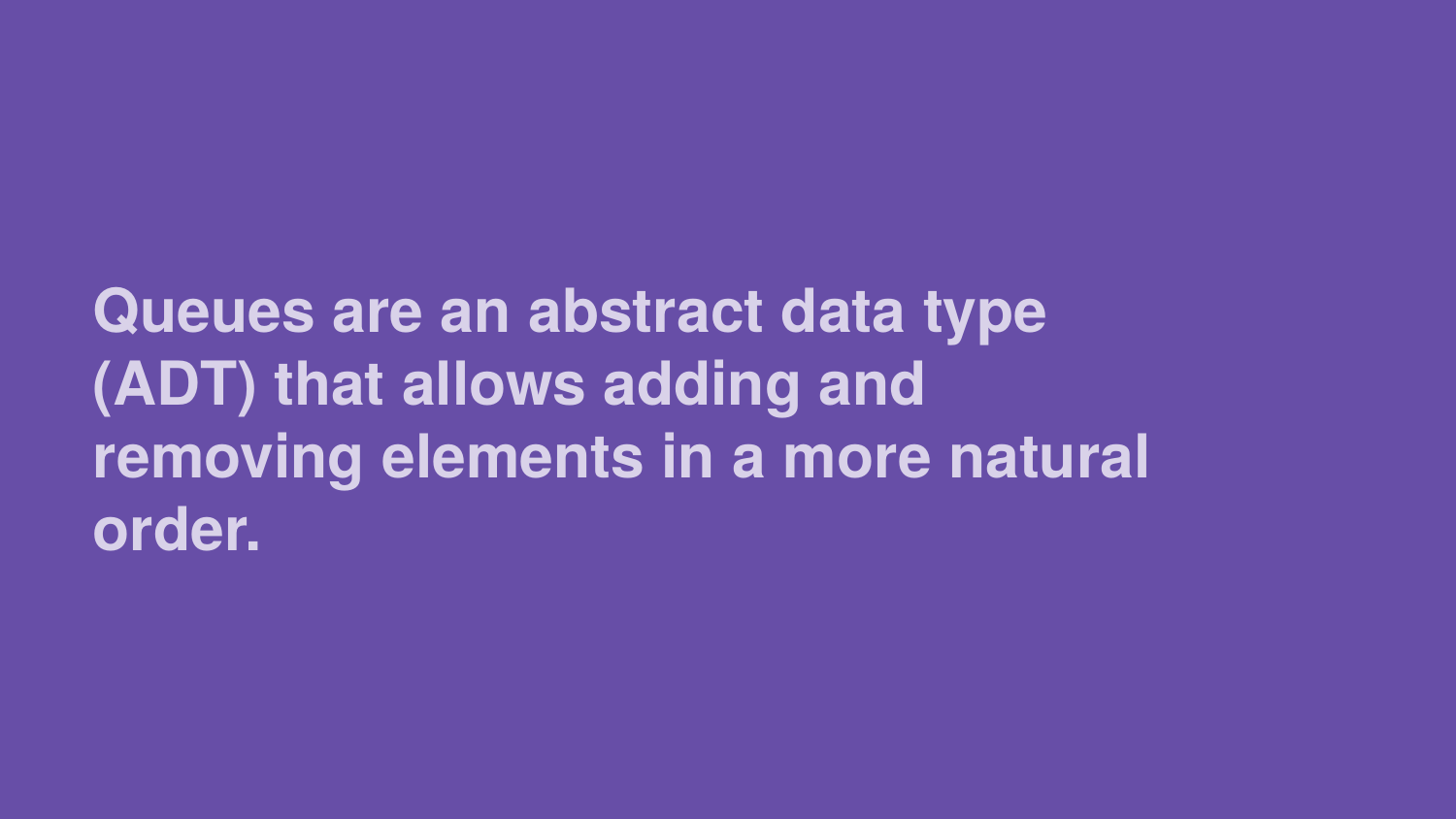

Queues are an abstract data type (ADT) that allows adding and removing elements in a more natural order.